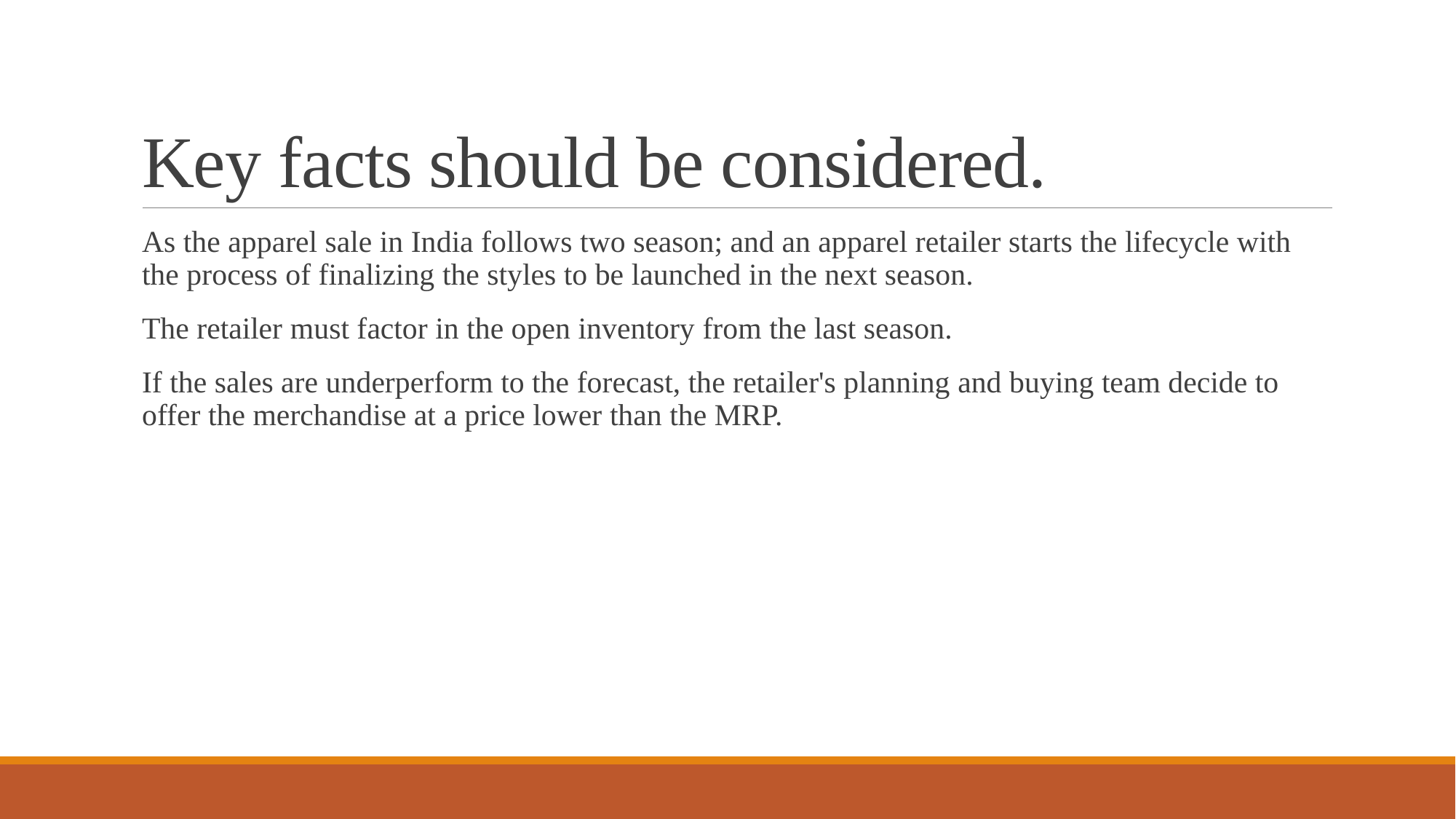

# Key facts should be considered.
As the apparel sale in India follows two season; and an apparel retailer starts the lifecycle with the process of finalizing the styles to be launched in the next season.
The retailer must factor in the open inventory from the last season.
If the sales are underperform to the forecast, the retailer's planning and buying team decide to offer the merchandise at a price lower than the MRP.